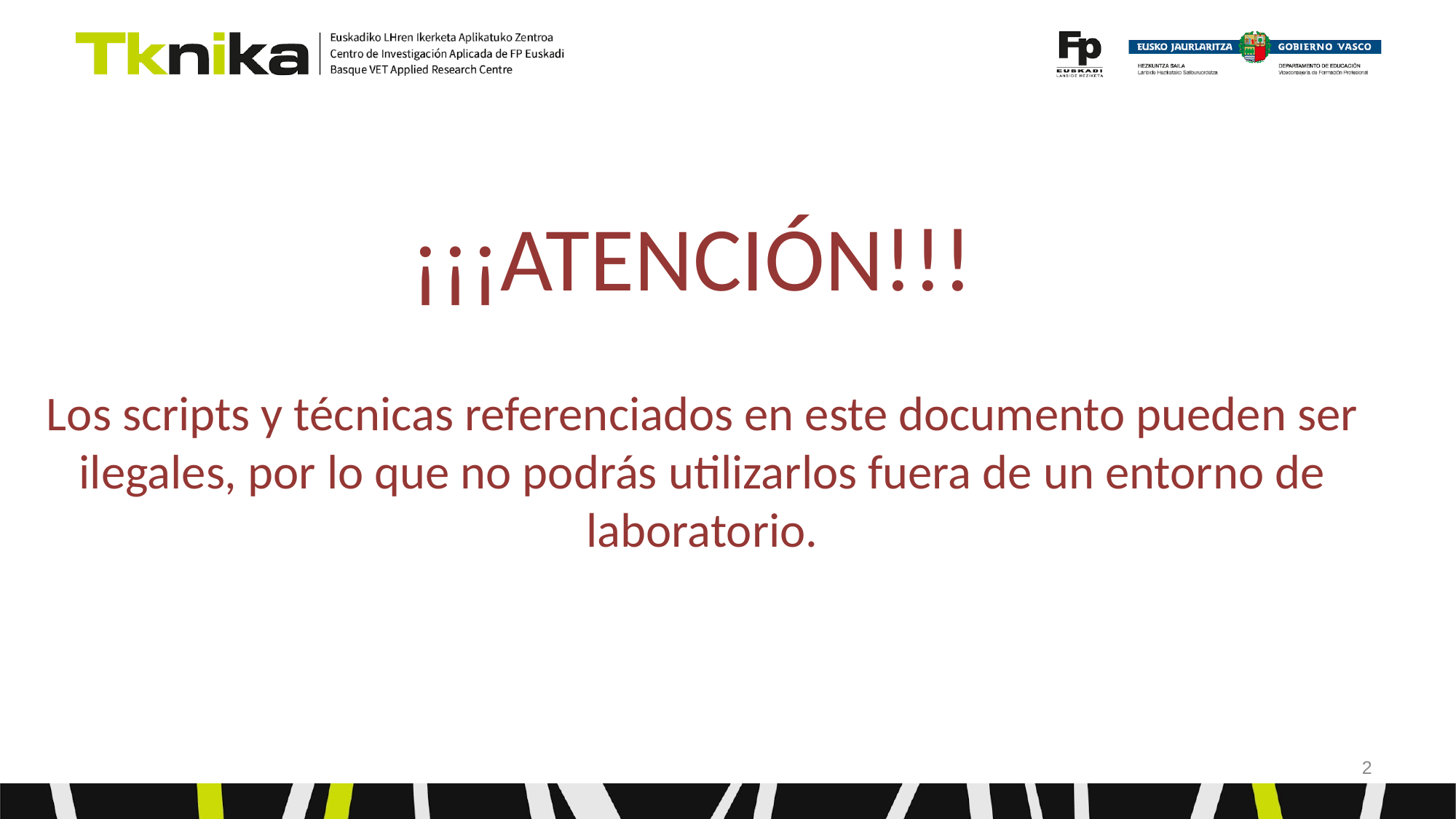

¡¡¡ATENCIÓN!!!

Los scripts y técnicas referenciados en este documento pueden ser ilegales, por lo que no podrás utilizarlos fuera de un entorno de laboratorio.

2